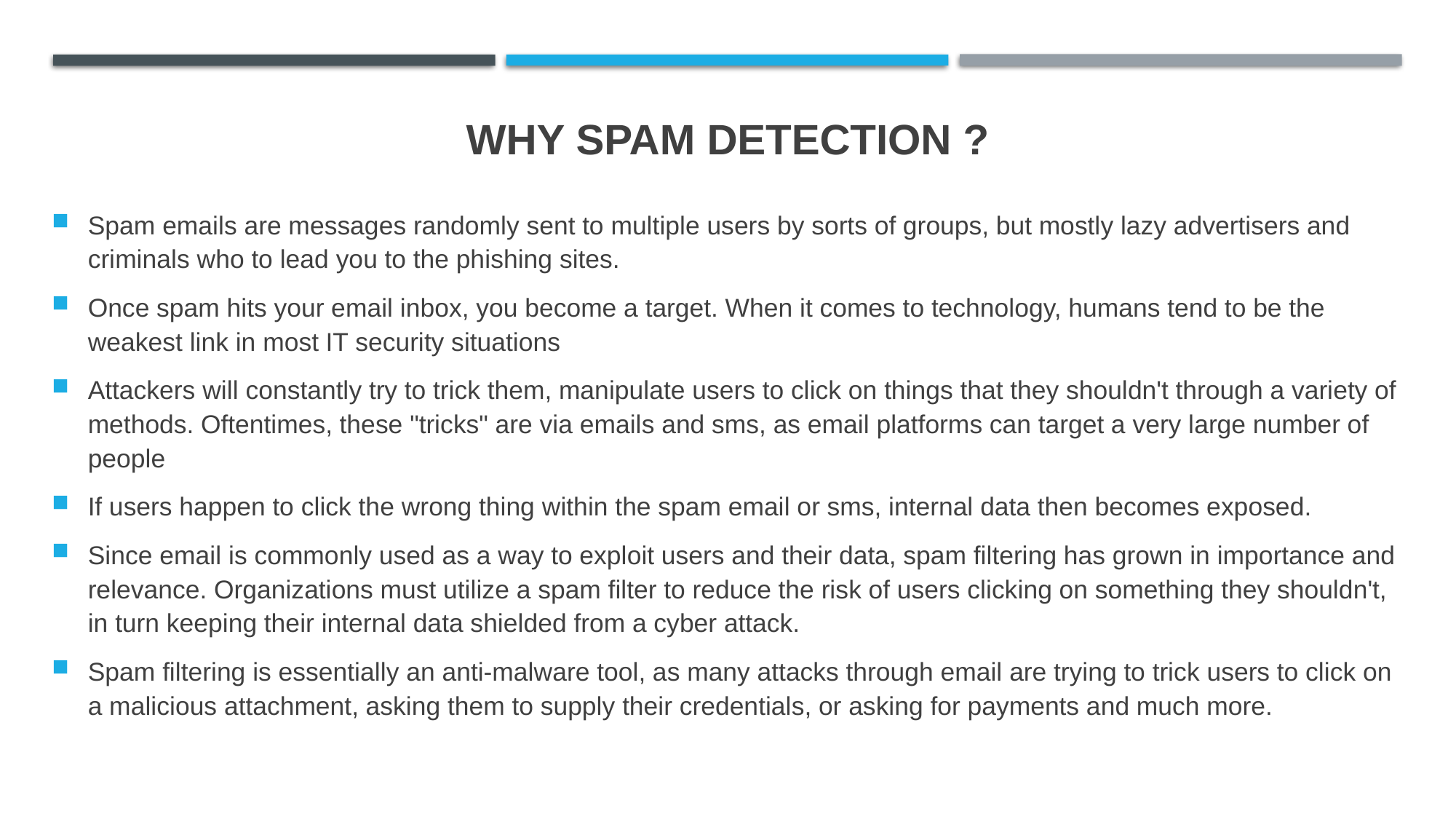

# Why spam detection ?
Spam emails are messages randomly sent to multiple users by sorts of groups, but mostly lazy advertisers and criminals who to lead you to the phishing sites.
Once spam hits your email inbox, you become a target. When it comes to technology, humans tend to be the weakest link in most IT security situations
Attackers will constantly try to trick them, manipulate users to click on things that they shouldn't through a variety of methods. Oftentimes, these "tricks" are via emails and sms, as email platforms can target a very large number of people
If users happen to click the wrong thing within the spam email or sms, internal data then becomes exposed.
Since email is commonly used as a way to exploit users and their data, spam filtering has grown in importance and relevance. Organizations must utilize a spam filter to reduce the risk of users clicking on something they shouldn't, in turn keeping their internal data shielded from a cyber attack.
Spam filtering is essentially an anti-malware tool, as many attacks through email are trying to trick users to click on a malicious attachment, asking them to supply their credentials, or asking for payments and much more.